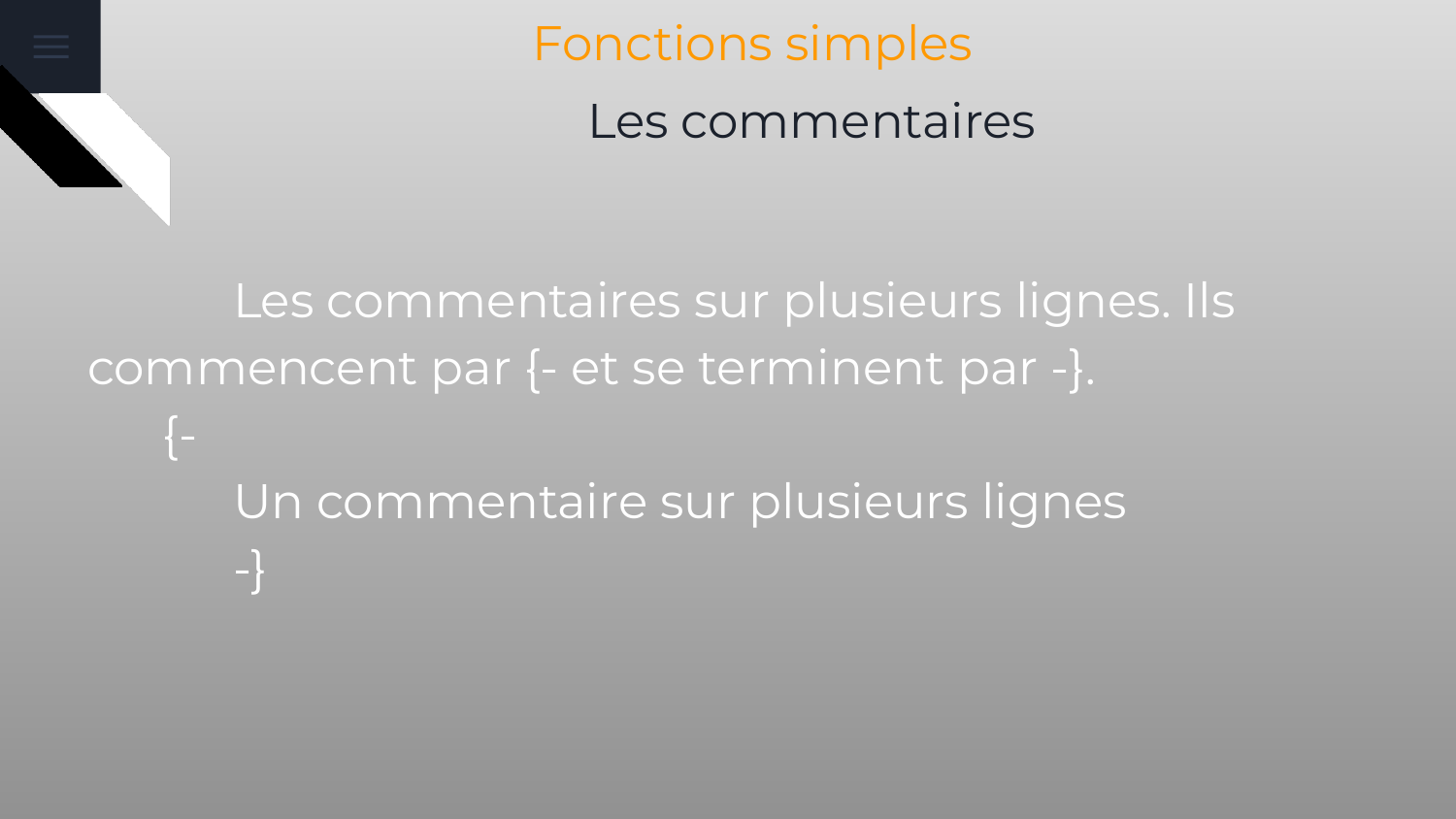

# Fonctions simples

Les commentaires

	Les commentaires sur plusieurs lignes. Ils commencent par {- et se terminent par -}.
      {-
	Un commentaire sur plusieurs lignes
	-}